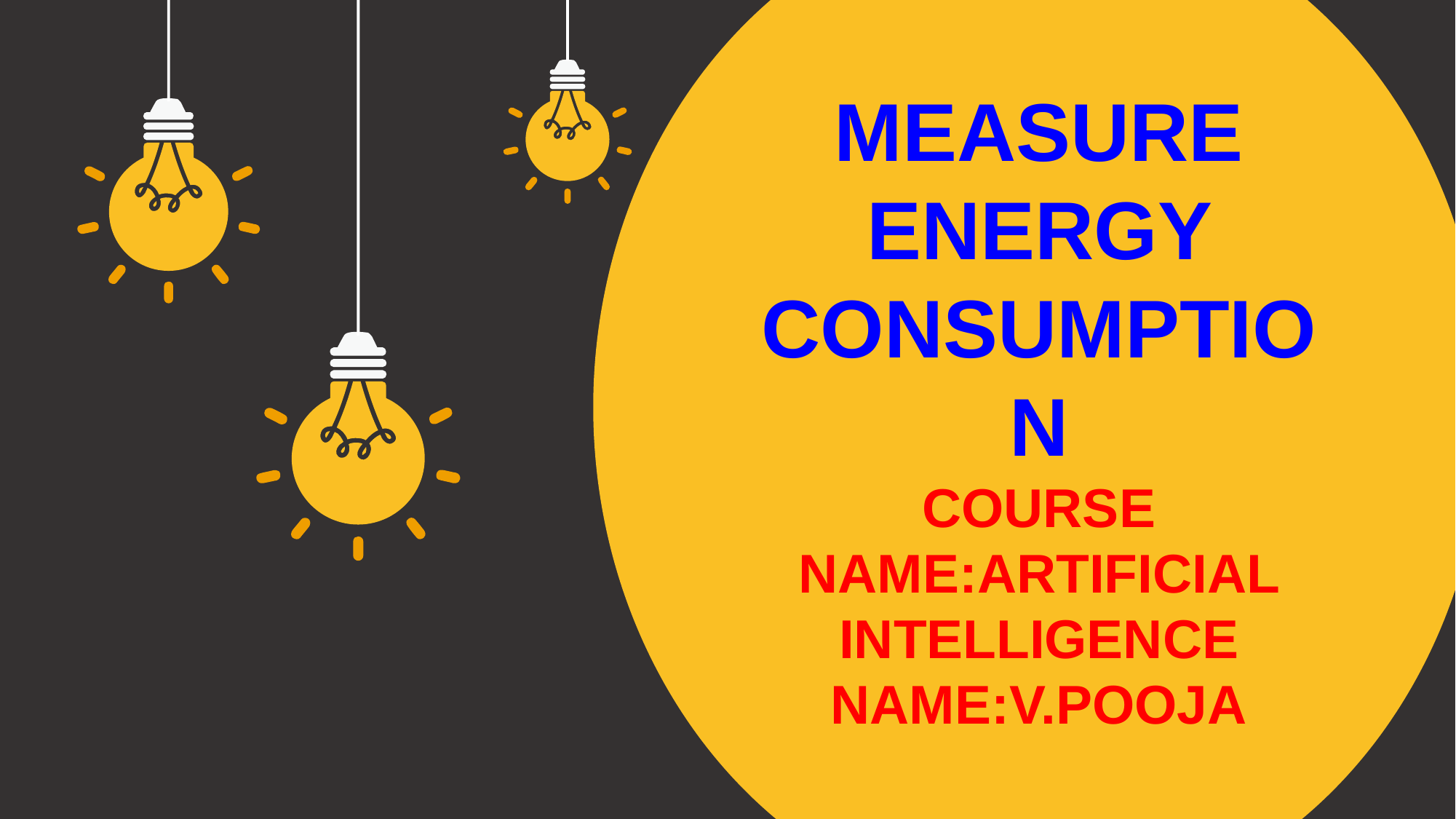

MEASURE ENERGY CONSUMPTION
COURSE NAME:ARTIFICIAL INTELLIGENCE
NAME:V.POOJA